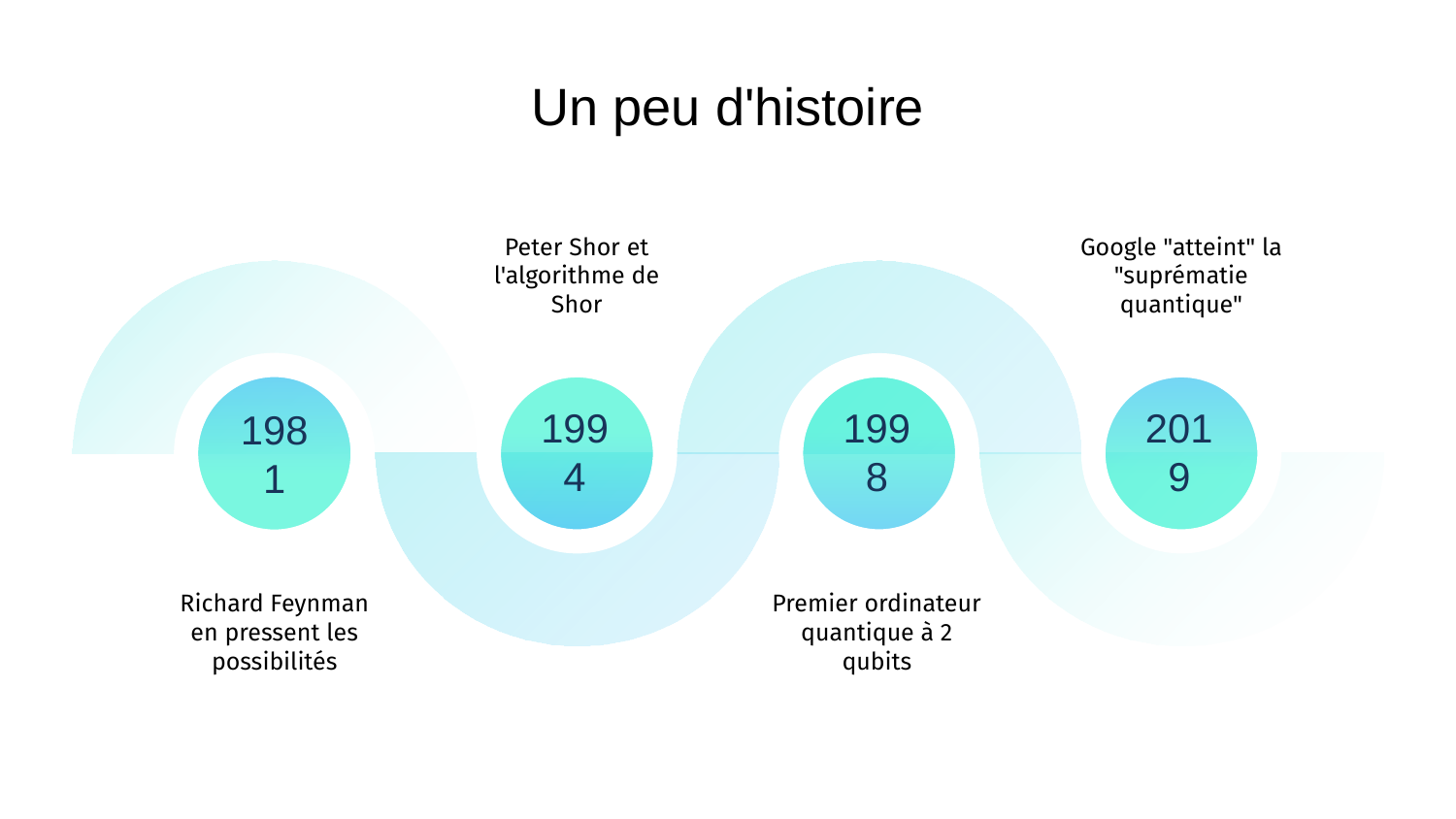

# Un peu d'histoire
Peter Shor et
l'algorithme de Shor
Google "atteint" la "suprématie quantique"

1994
1998
2019
1981
Richard Feynman en pressent les possibilités

Premier ordinateur quantique à 2 qubits